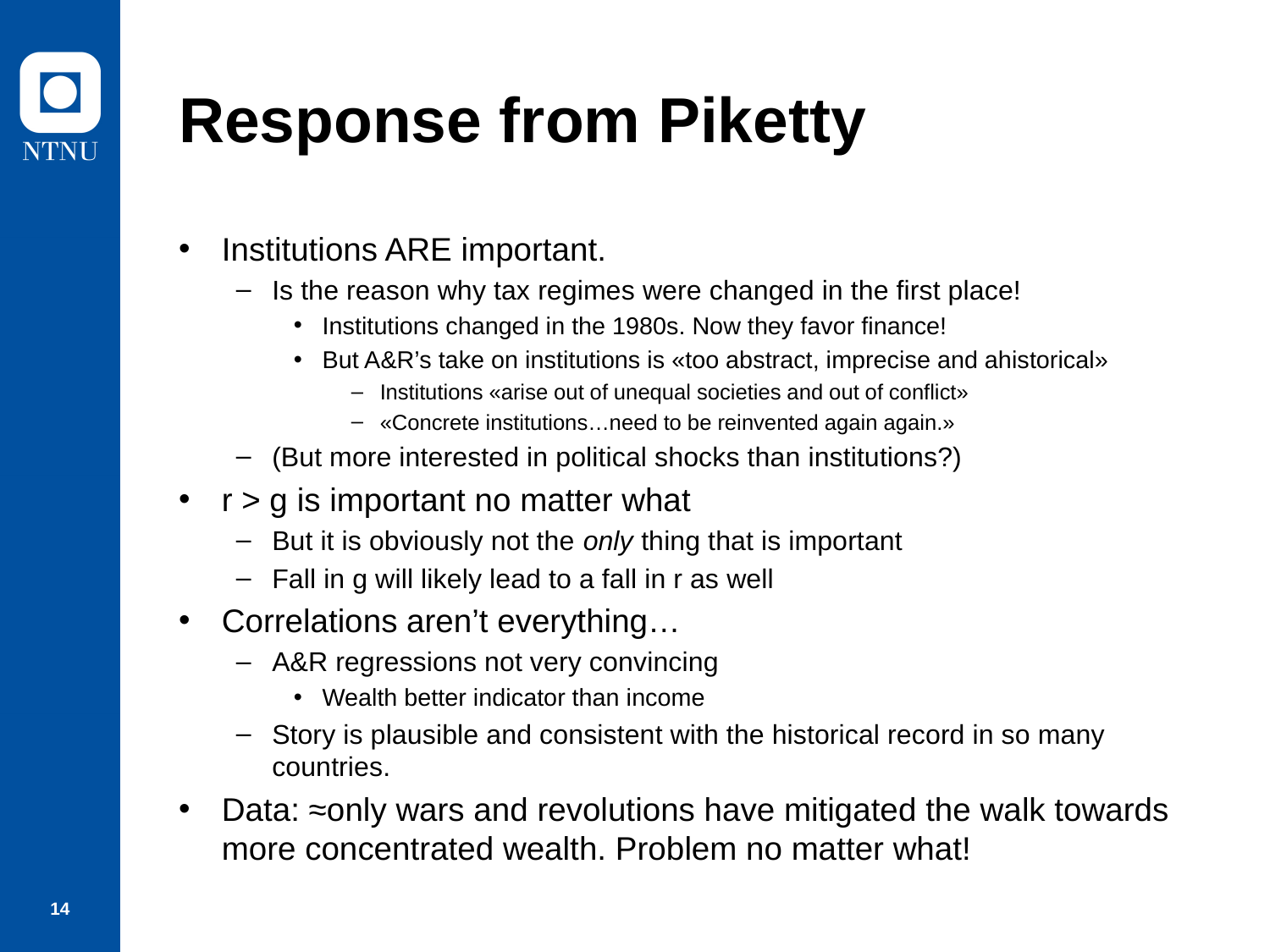

# Response from Piketty
Institutions ARE important.
Is the reason why tax regimes were changed in the first place!
Institutions changed in the 1980s. Now they favor finance!
But A&R’s take on institutions is «too abstract, imprecise and ahistorical»
Institutions «arise out of unequal societies and out of conflict»
«Concrete institutions…need to be reinvented again again.»
(But more interested in political shocks than institutions?)
r > g is important no matter what
But it is obviously not the only thing that is important
Fall in g will likely lead to a fall in r as well
Correlations aren’t everything…
A&R regressions not very convincing
Wealth better indicator than income
Story is plausible and consistent with the historical record in so many countries.
Data: ≈only wars and revolutions have mitigated the walk towards more concentrated wealth. Problem no matter what!